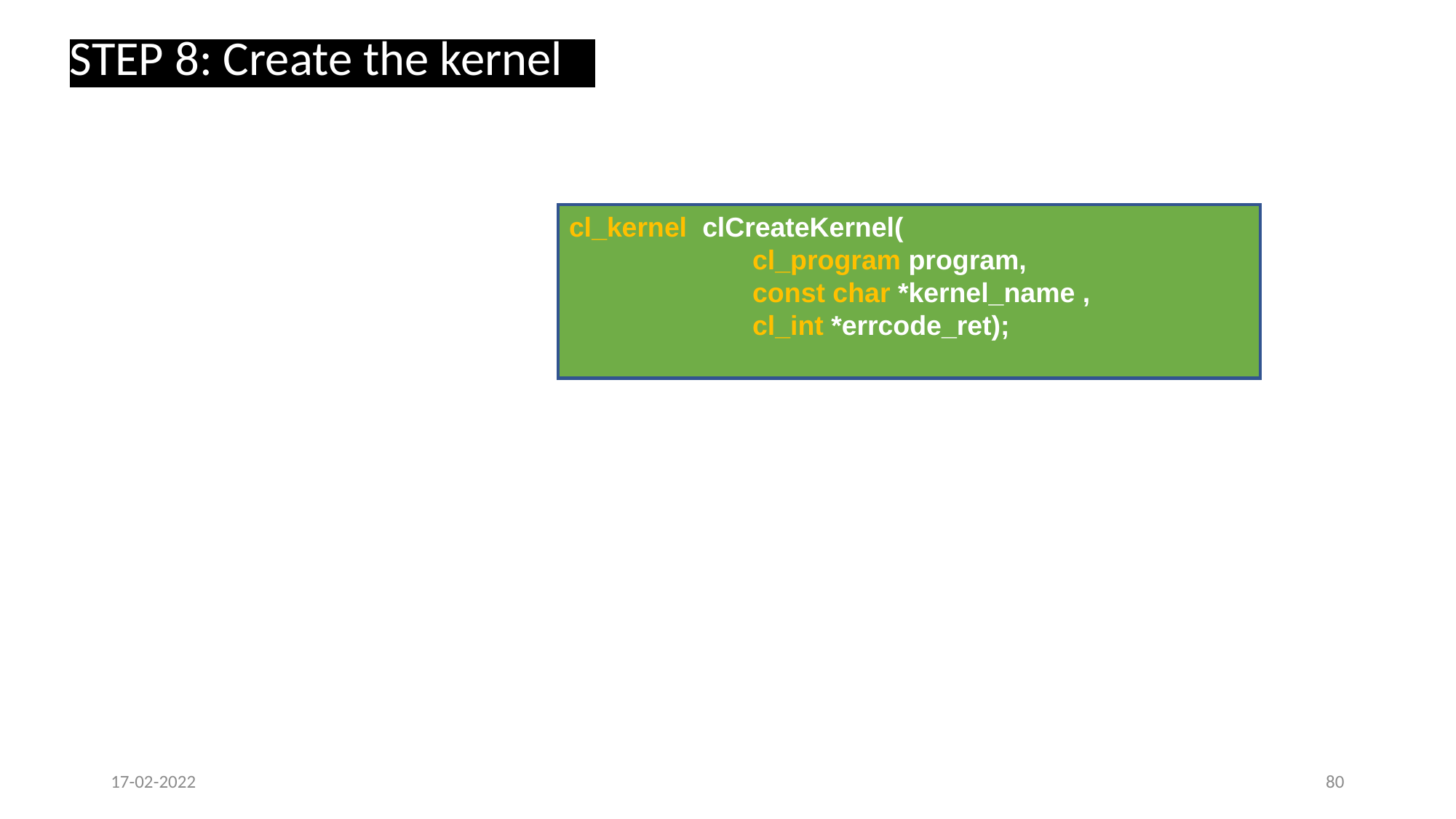

STEP 8: Create the kernel

cl_kernel  clCreateKernel(
                        cl_program program,
                        const char *kernel_name ,
                        cl_int *errcode_ret);

17-02-2022
80